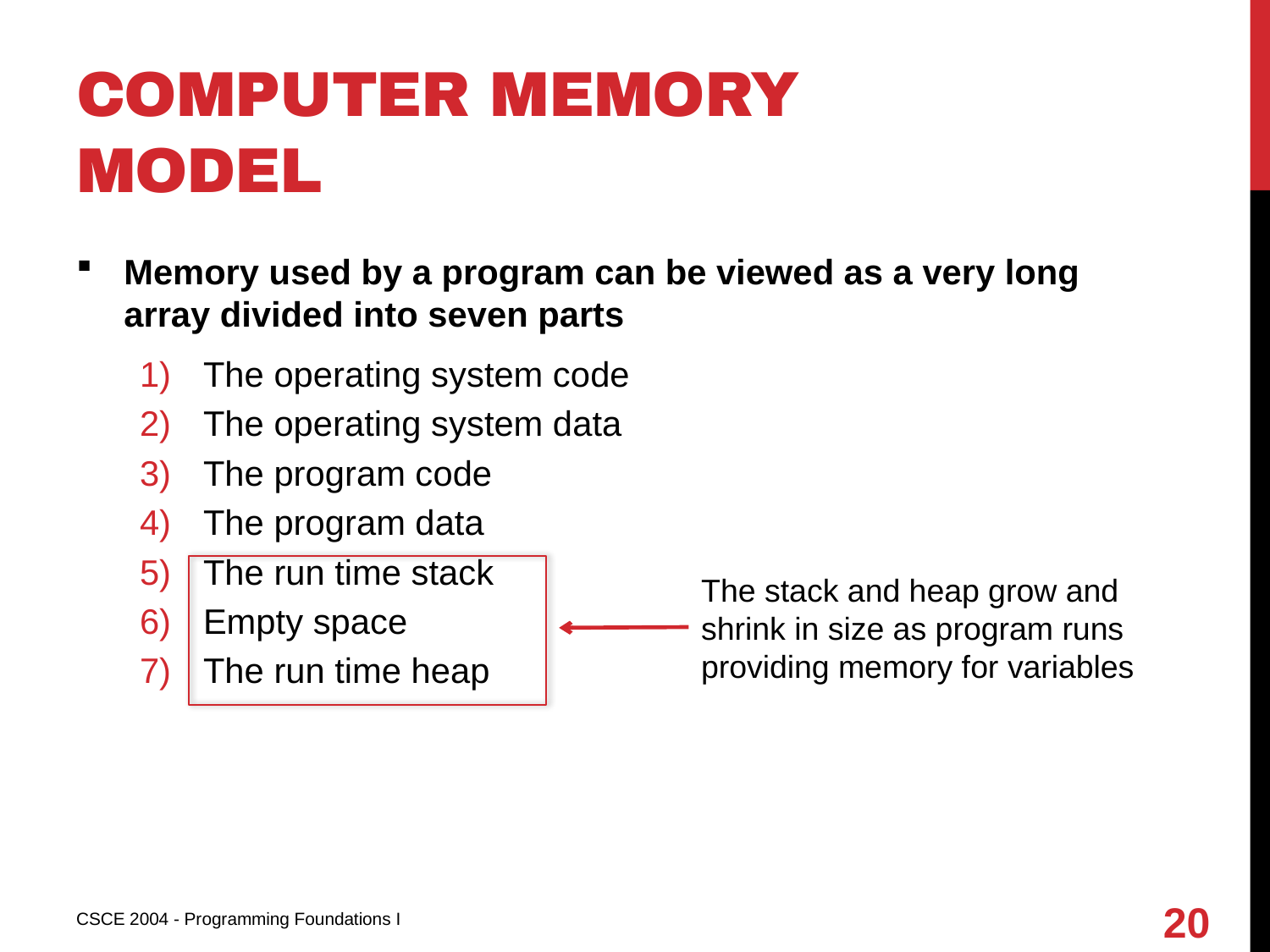

# computer memory model
Memory used by a program can be viewed as a very long array divided into seven parts
The operating system code
The operating system data
The program code
The program data
The run time stack
Empty space
The run time heap

The stack and heap grow and shrink in size as program runs providing memory for variables
20
CSCE 2004 - Programming Foundations I